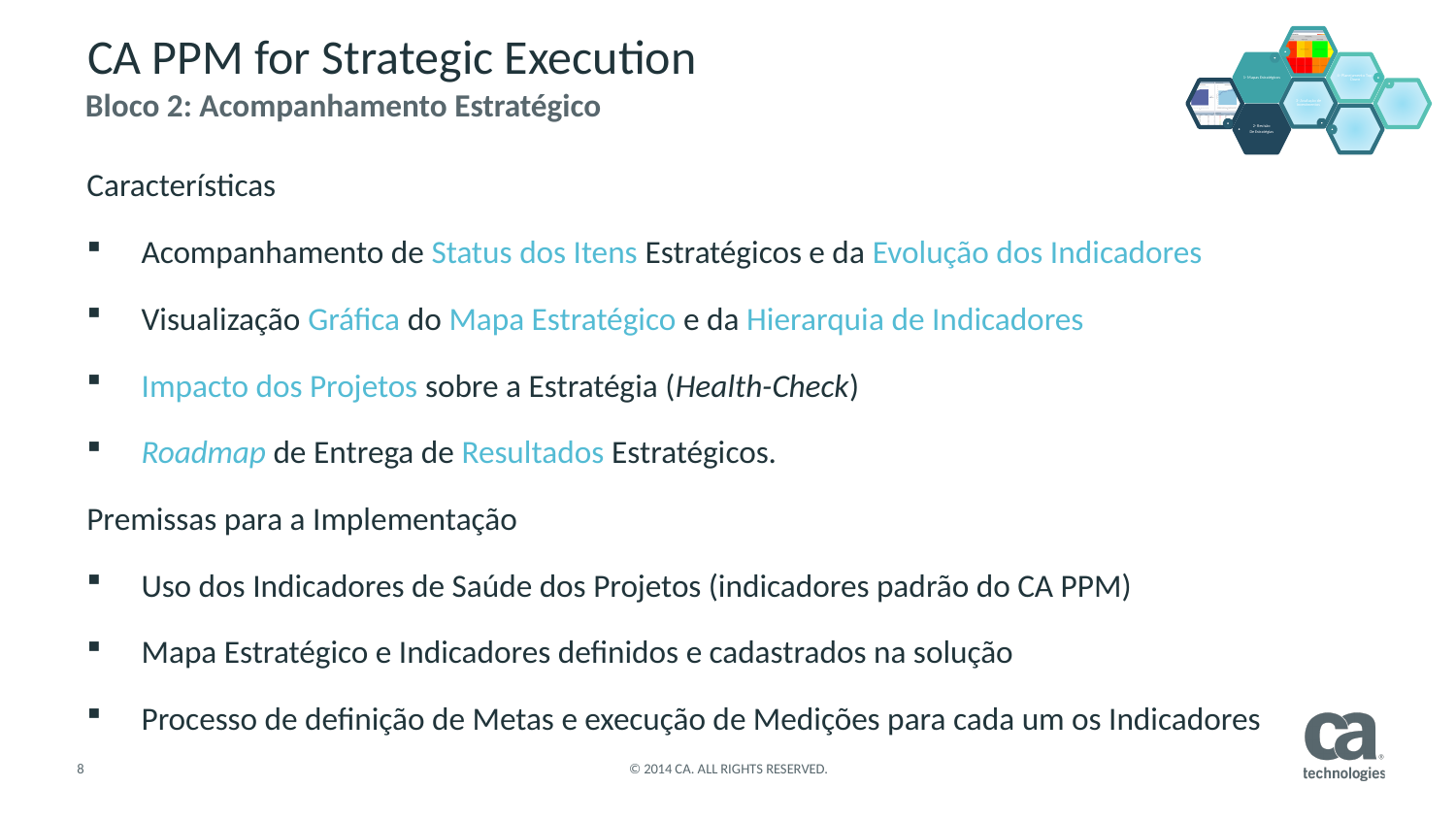

2- Revisão
De Estratégias
3- Avaliação de Investimentos
1- Mapas Estratégicos
4- Planejamento Top-Down
# CA PPM for Strategic Execution
Bloco 2: Acompanhamento Estratégico
Características
Acompanhamento de Status dos Itens Estratégicos e da Evolução dos Indicadores
Visualização Gráfica do Mapa Estratégico e da Hierarquia de Indicadores
Impacto dos Projetos sobre a Estratégia (Health-Check)
Roadmap de Entrega de Resultados Estratégicos.
Premissas para a Implementação
Uso dos Indicadores de Saúde dos Projetos (indicadores padrão do CA PPM)
Mapa Estratégico e Indicadores definidos e cadastrados na solução
Processo de definição de Metas e execução de Medições para cada um os Indicadores